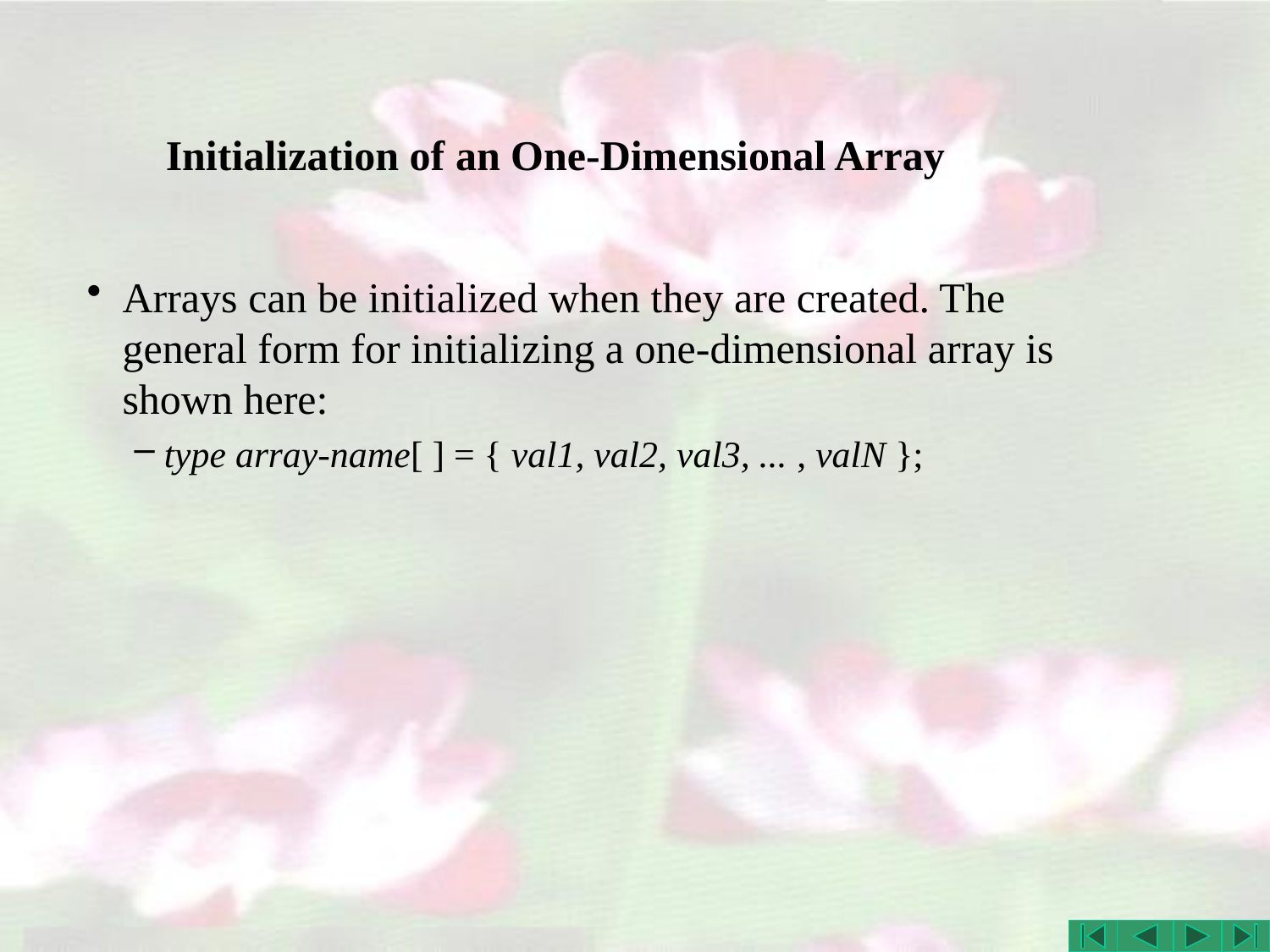

# Initialization of an One-Dimensional Array
Arrays can be initialized when they are created. The general form for initializing a one-dimensional array is shown here:
type array-name[ ] = { val1, val2, val3, ... , valN };